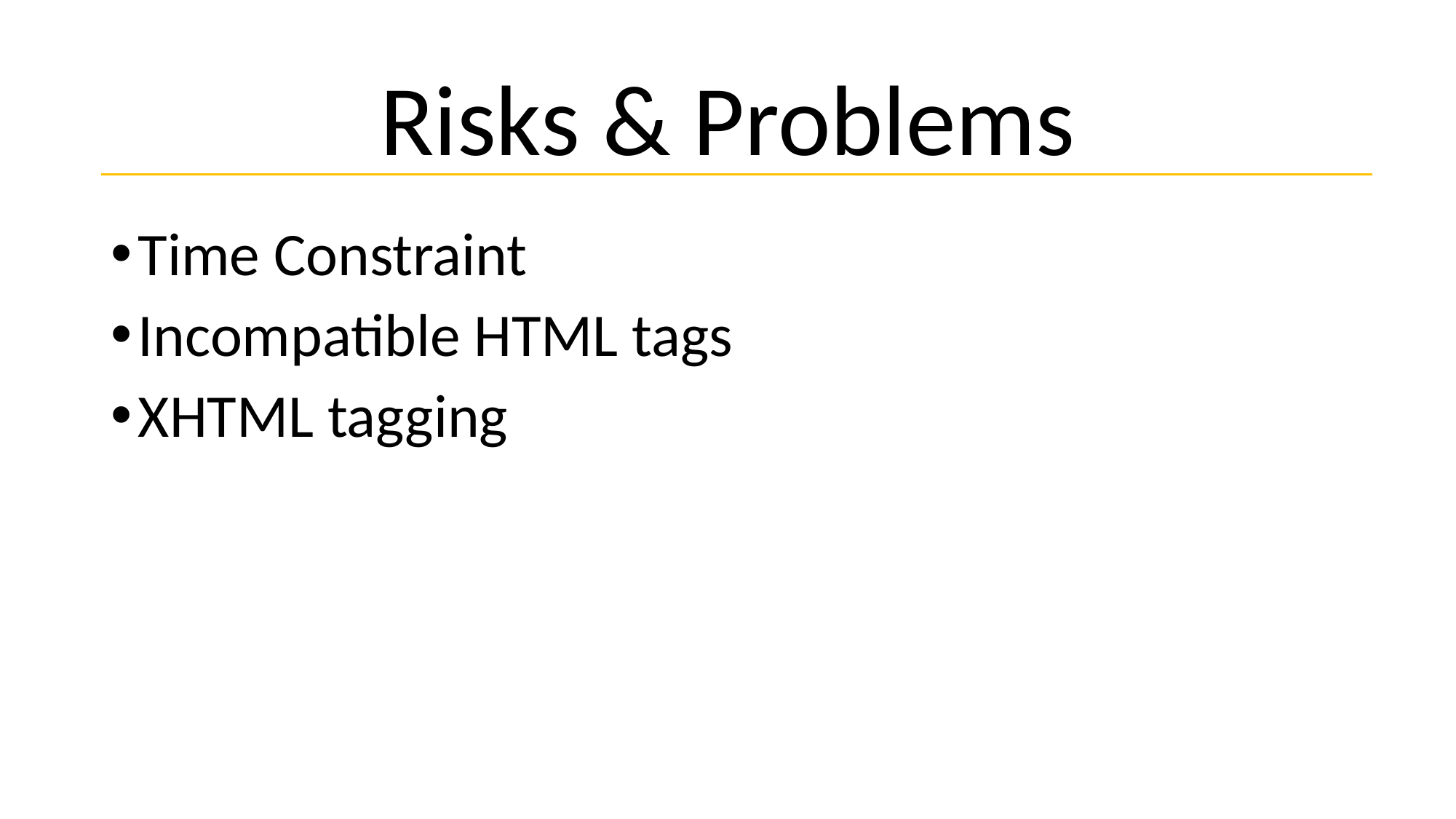

# Risks & Problems
Time Constraint
Incompatible HTML tags
XHTML tagging